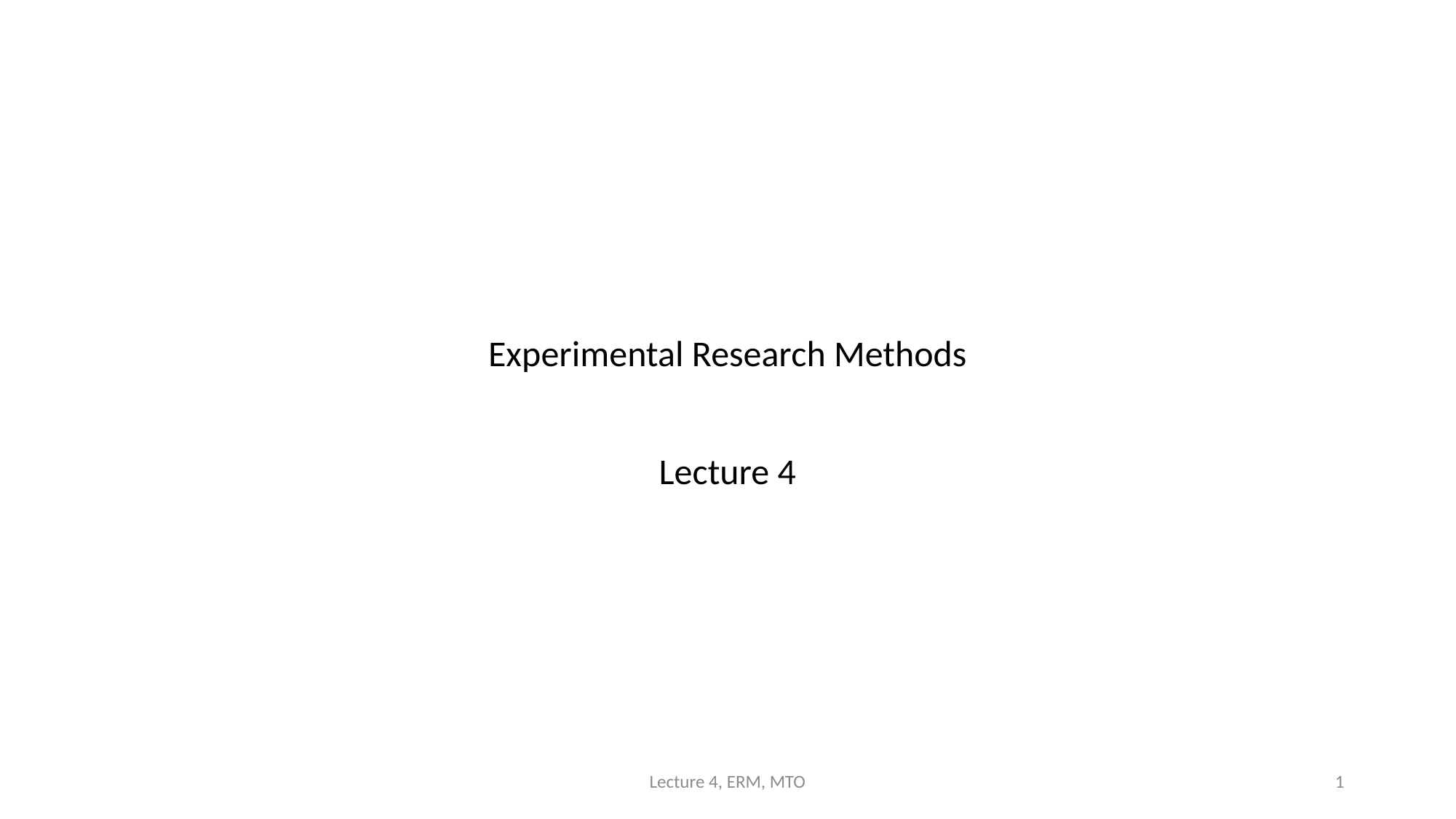

# Experimental Research Methods Lecture 4
Lecture 4, ERM, MTO
1